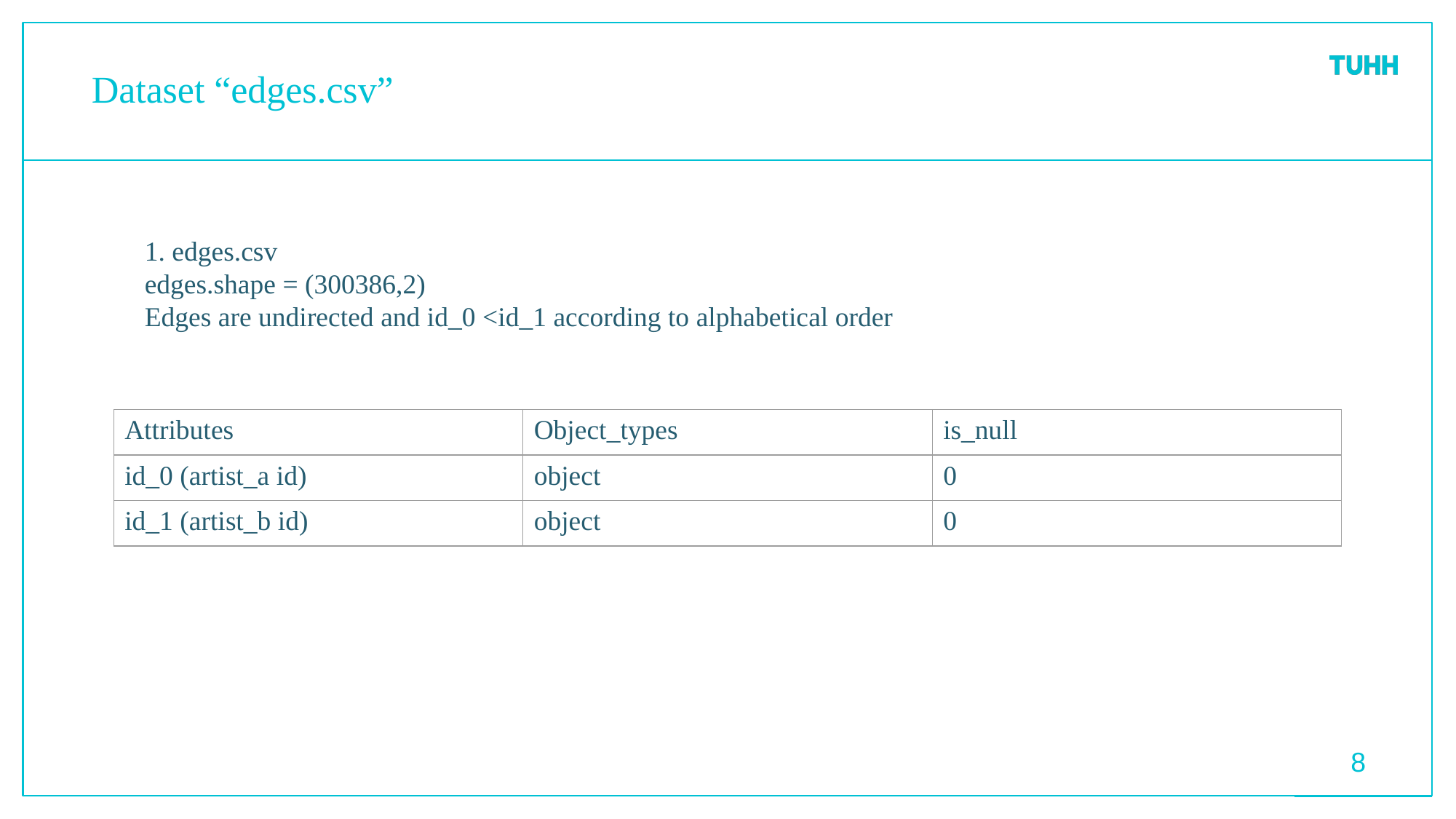

# Dataset “edges.csv”
1. edges.csv
edges.shape = (300386,2)
Edges are undirected and id_0 <id_1 according to alphabetical order

| Attributes | Object\_types | is\_null |
| --- | --- | --- |
| id\_0 (artist\_a id) | object | 0 |
| id\_1 (artist\_b id) | object | 0 |
8